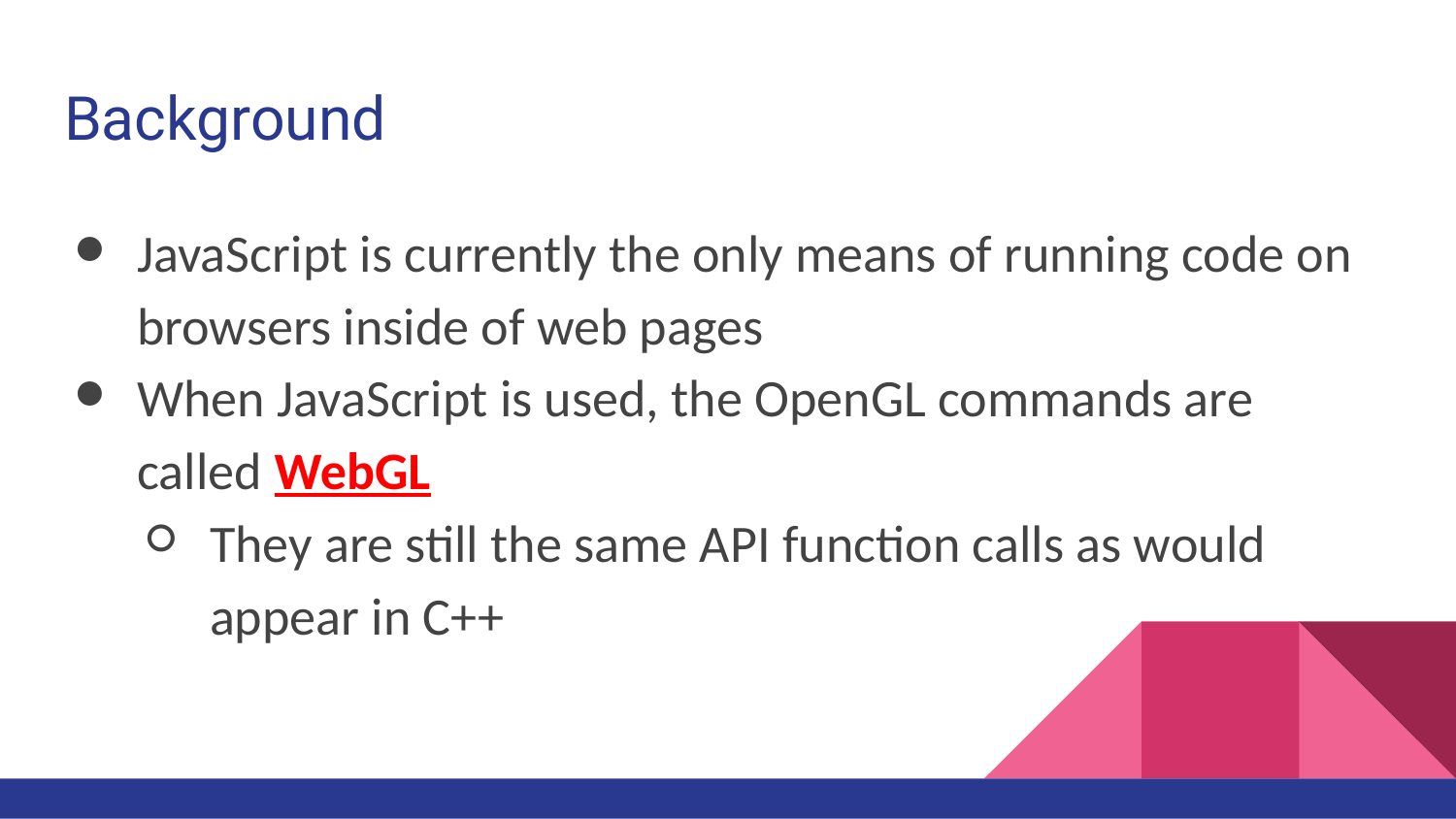

# Background
JavaScript is currently the only means of running code on browsers inside of web pages
When JavaScript is used, the OpenGL commands are called WebGL
They are still the same API function calls as would appear in C++